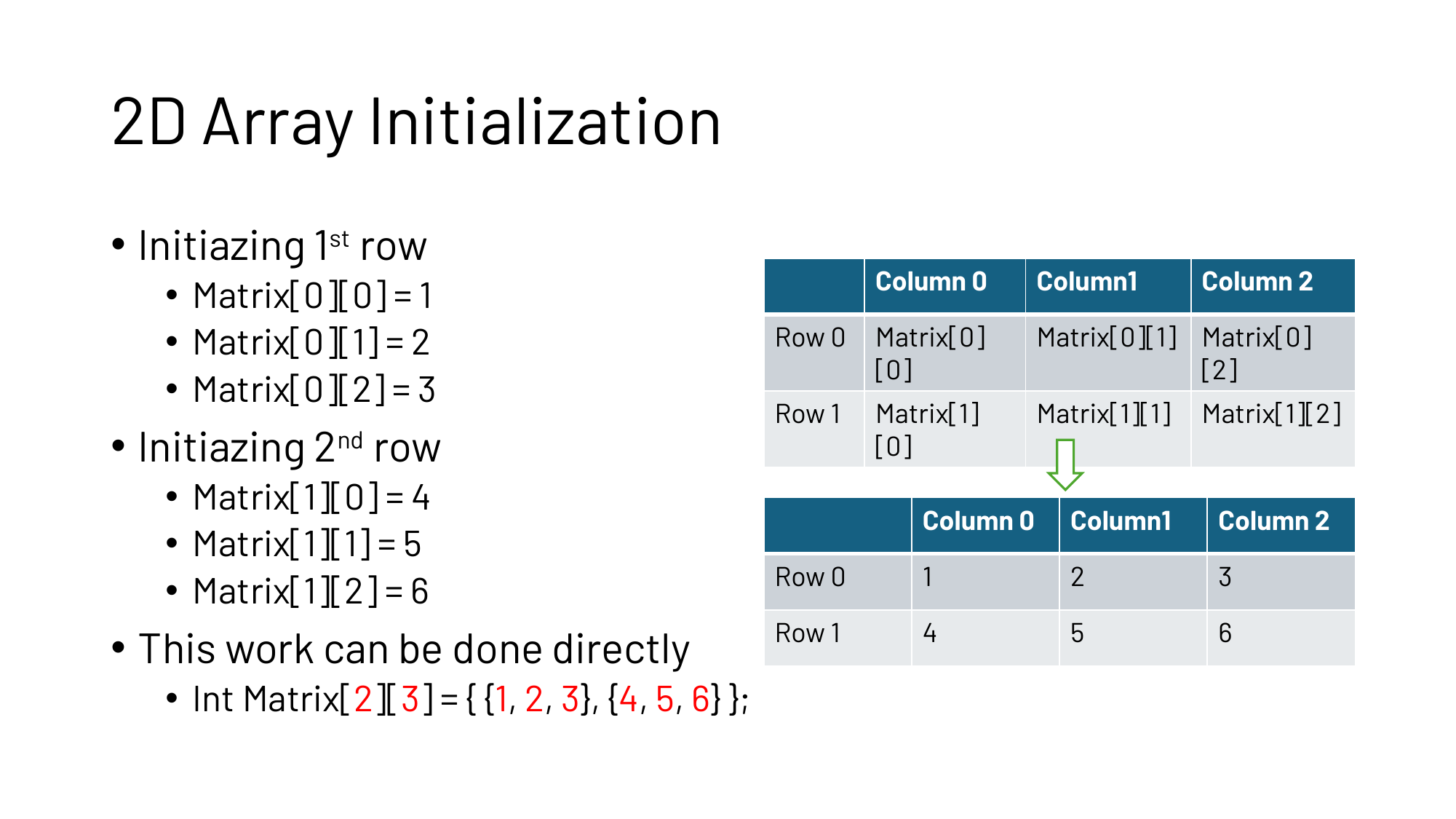

# 2D Array Initialization
Initiazing 1st  row
Matrix[0][0] = 1
Matrix[0][1] = 2
Matrix[0][2] = 3
Initiazing 2nd  row
Matrix[1][0] = 4
Matrix[1][1] = 5
Matrix[1][2] = 6
This work can be done directly
Int Matrix[2][3] = { {1, 2, 3}, {4, 5, 6} };

|  | Column 0 | Column1 | Column 2 |
| --- | --- | --- | --- |
| Row 0 | Matrix[0][0] | Matrix[0][1] | Matrix[0][2] |
| Row 1 | Matrix[1][0] | Matrix[1][1] | Matrix[1][2] |

|  | Column 0 | Column1 | Column 2 |
| --- | --- | --- | --- |
| Row 0 | 1 | 2 | 3 |
| Row 1 | 4 | 5 | 6 |